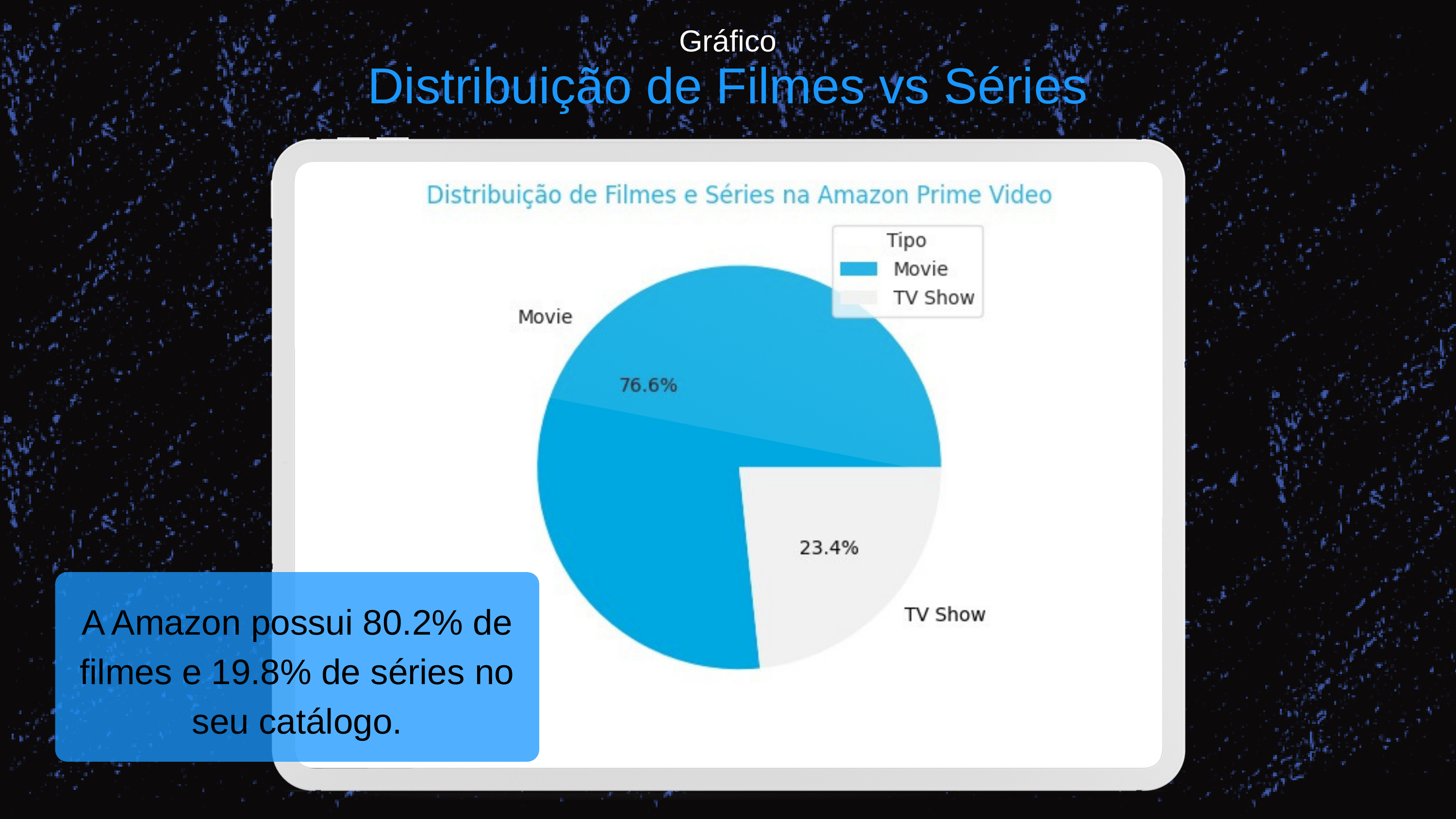

Gráfico
Distribuição de Filmes vs Séries

A Amazon possui 80.2% de filmes e 19.8% de séries no seu catálogo.